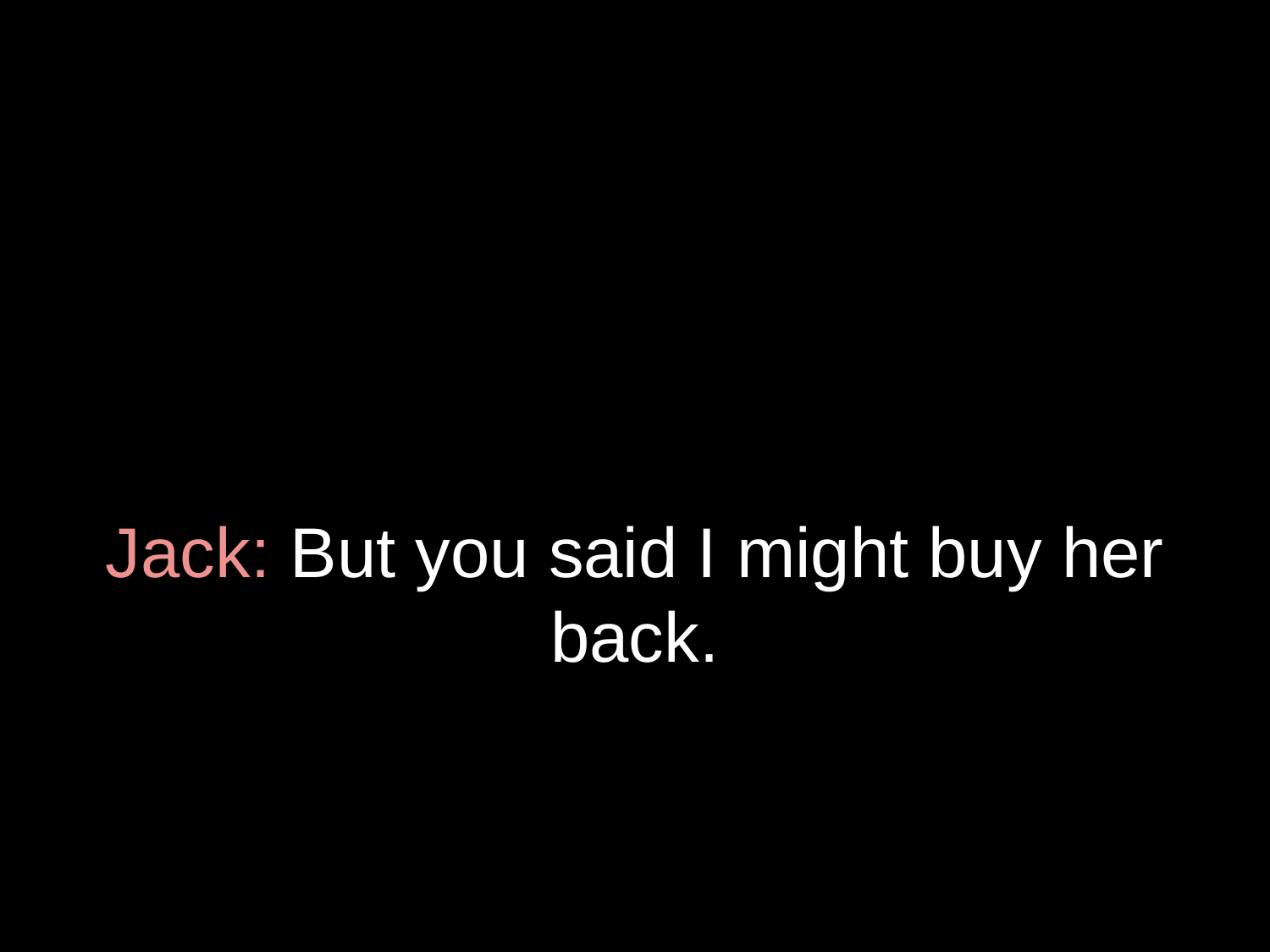

# Jack: But you said I might buy her back.